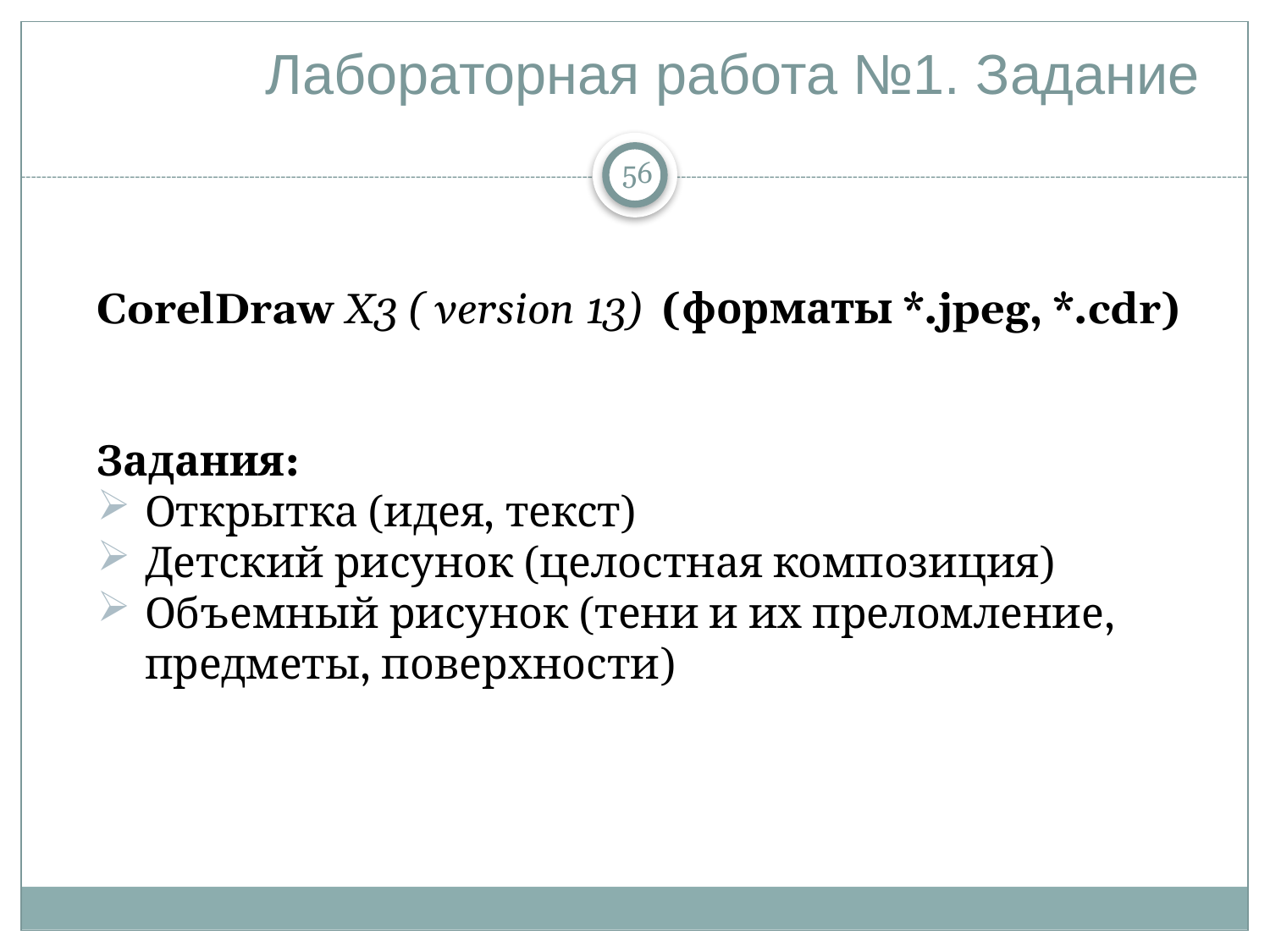

Лабораторная работа №1. Задание

56
CorelDraw X3 ( version 13)  (форматы *.jpeg, *.cdr)

Задания:
Открытка (идея, текст)
Детский рисунок (целостная композиция)
Объемный рисунок (тени и их преломление, предметы, поверхности)